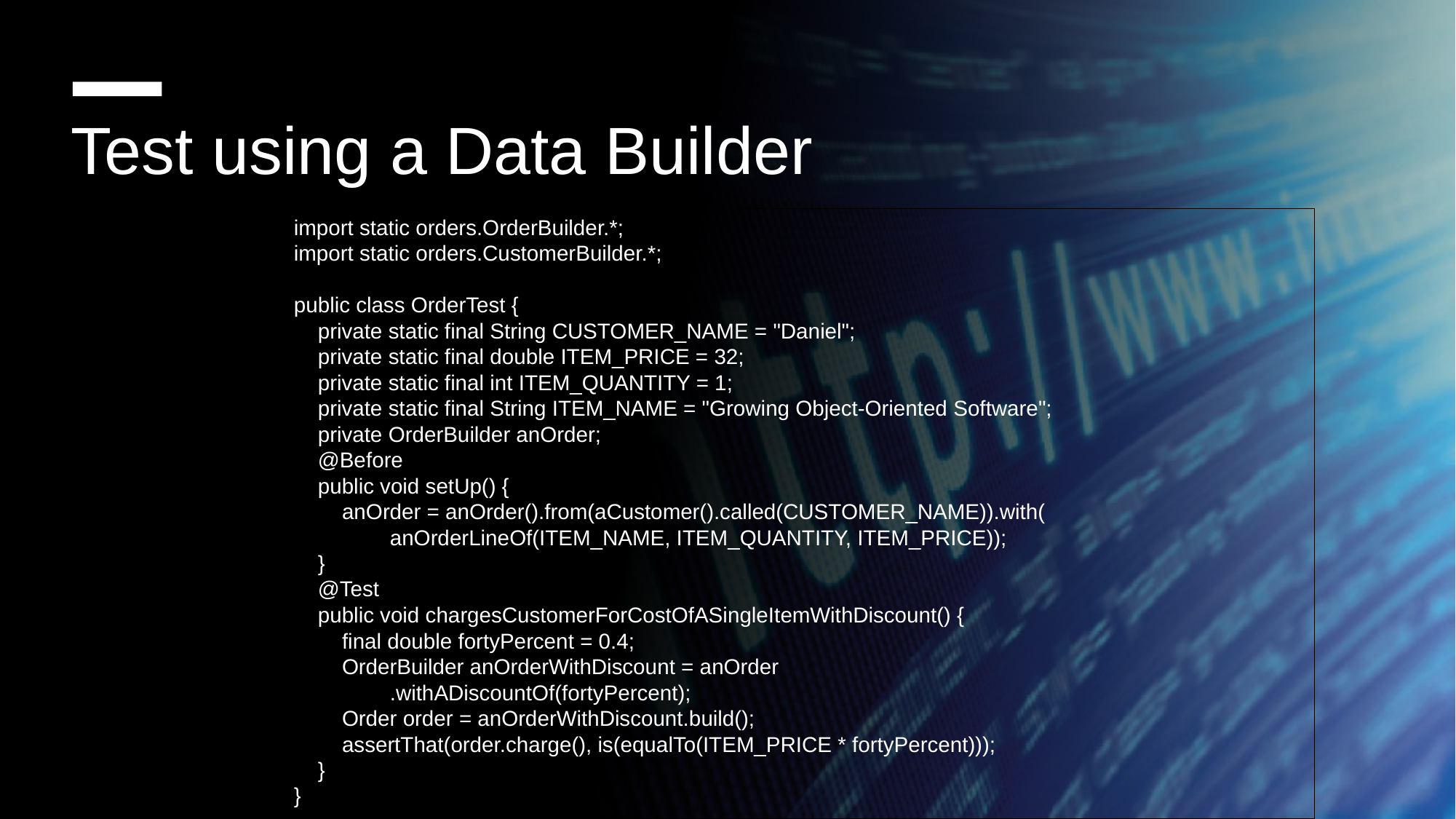

Test using a Data Builder
import static orders.OrderBuilder.*;
import static orders.CustomerBuilder.*;

public class OrderTest {
    private static final String CUSTOMER_NAME = "Daniel";
    private static final double ITEM_PRICE = 32;
    private static final int ITEM_QUANTITY = 1;
    private static final String ITEM_NAME = "Growing Object-Oriented Software";
    private OrderBuilder anOrder;
    @Before
    public void setUp() {
        anOrder = anOrder().from(aCustomer().called(CUSTOMER_NAME)).with(
                anOrderLineOf(ITEM_NAME, ITEM_QUANTITY, ITEM_PRICE));
    }
    @Test
    public void chargesCustomerForCostOfASingleItemWithDiscount() {
        final double fortyPercent = 0.4;
        OrderBuilder anOrderWithDiscount = anOrder
                .withADiscountOf(fortyPercent);
        Order order = anOrderWithDiscount.build();
        assertThat(order.charge(), is(equalTo(ITEM_PRICE * fortyPercent)));
    }
}